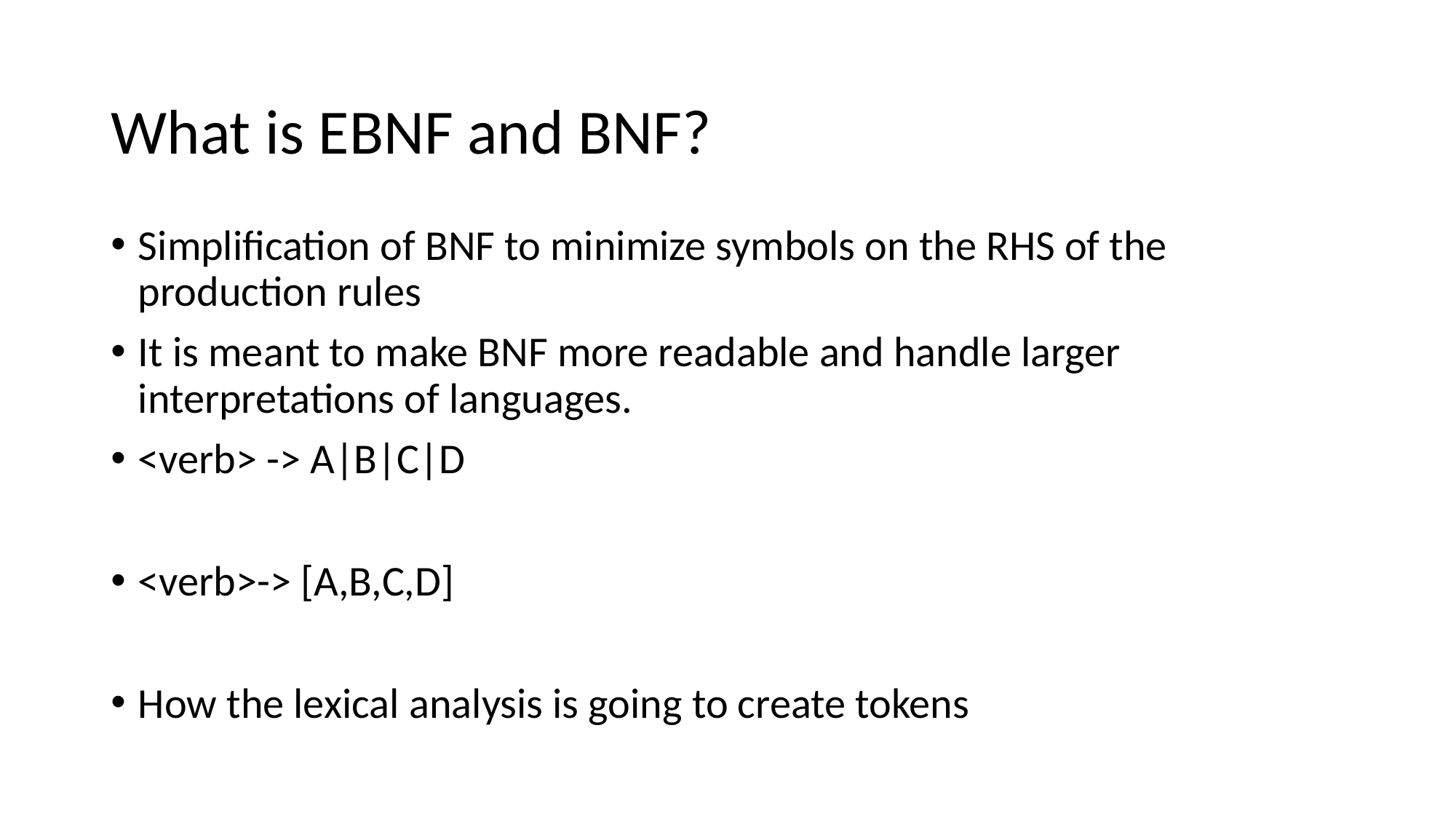

# What is EBNF and BNF?
Simplification of BNF to minimize symbols on the RHS of the production rules
It is meant to make BNF more readable and handle larger interpretations of languages.
<verb> -> A|B|C|D

<verb>-> [A,B,C,D]

How the lexical analysis is going to create tokens